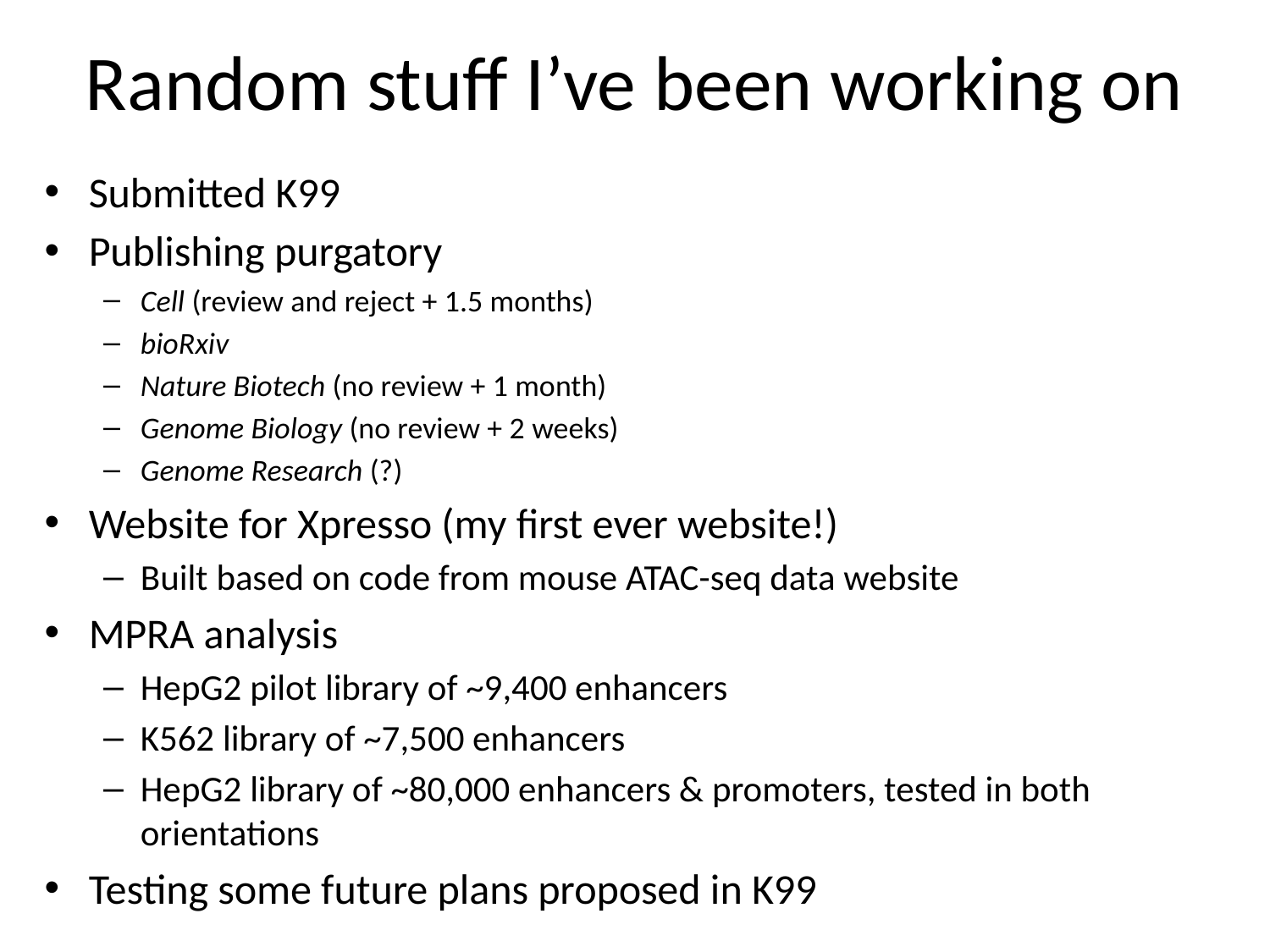

# Random stuff I’ve been working on
Submitted K99
Publishing purgatory
Cell (review and reject + 1.5 months)
bioRxiv
Nature Biotech (no review + 1 month)
Genome Biology (no review + 2 weeks)
Genome Research (?)
Website for Xpresso (my first ever website!)
Built based on code from mouse ATAC-seq data website
MPRA analysis
HepG2 pilot library of ~9,400 enhancers
K562 library of ~7,500 enhancers
HepG2 library of ~80,000 enhancers & promoters, tested in both orientations
Testing some future plans proposed in K99